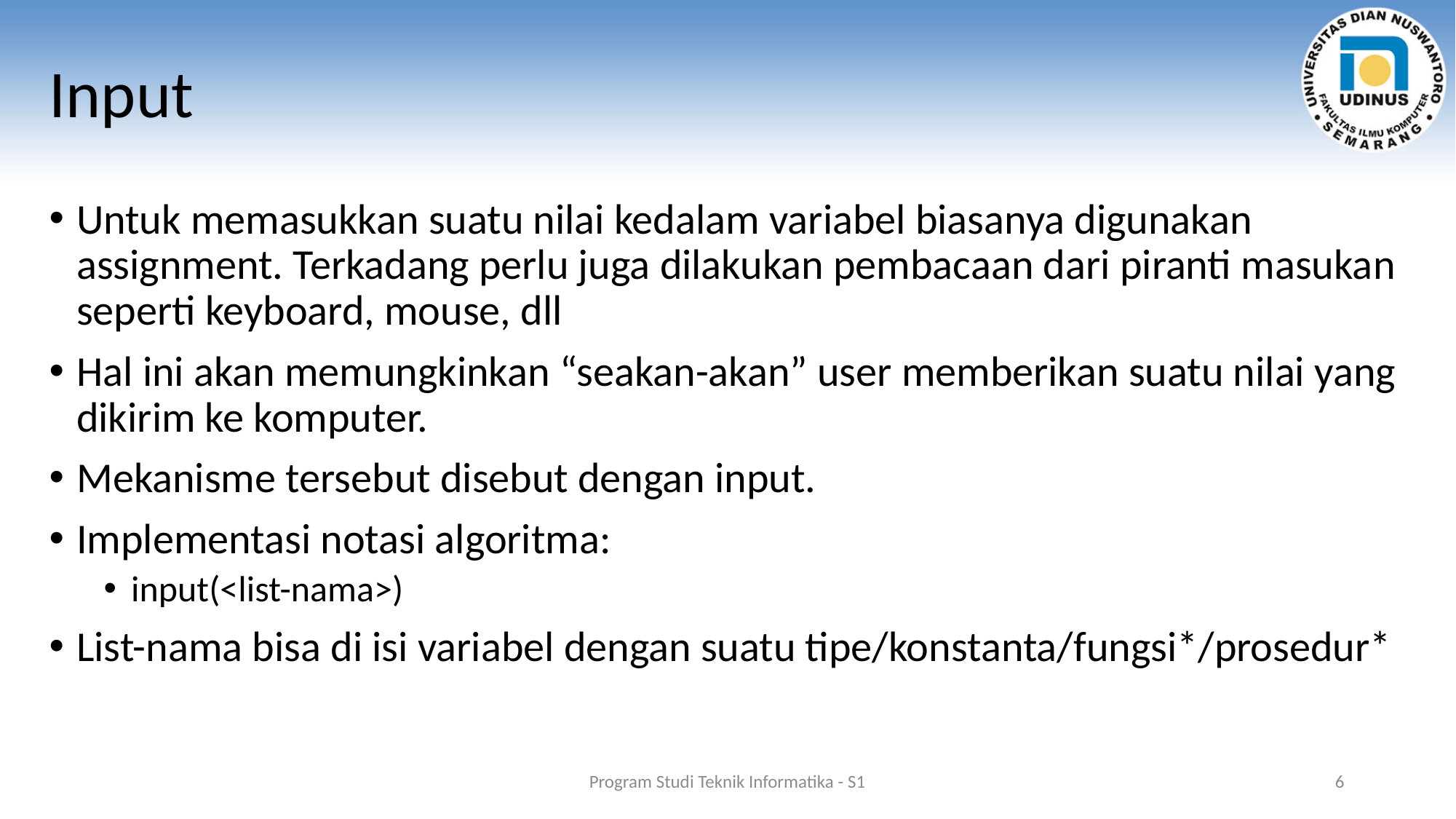

# Input
Untuk memasukkan suatu nilai kedalam variabel biasanya digunakan assignment. Terkadang perlu juga dilakukan pembacaan dari piranti masukan seperti keyboard, mouse, dll
Hal ini akan memungkinkan “seakan-akan” user memberikan suatu nilai yang dikirim ke komputer.
Mekanisme tersebut disebut dengan input.
Implementasi notasi algoritma:
input(<list-nama>)
List-nama bisa di isi variabel dengan suatu tipe/konstanta/fungsi*/prosedur*
Program Studi Teknik Informatika - S1
6